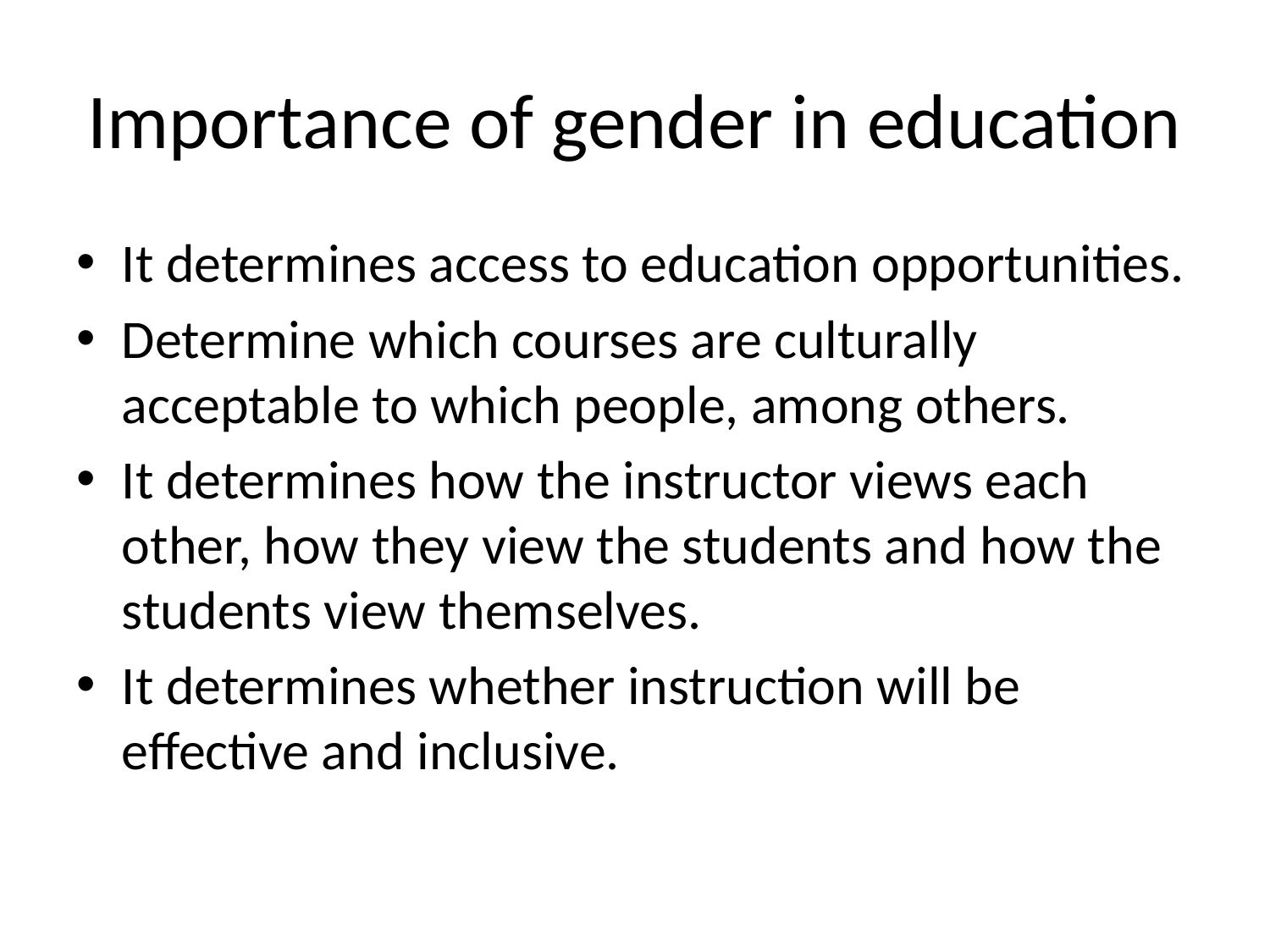

# Importance of gender in education
It determines access to education opportunities.
Determine which courses are culturally acceptable to which people, among others.
It determines how the instructor views each other, how they view the students and how the students view themselves.
It determines whether instruction will be effective and inclusive.